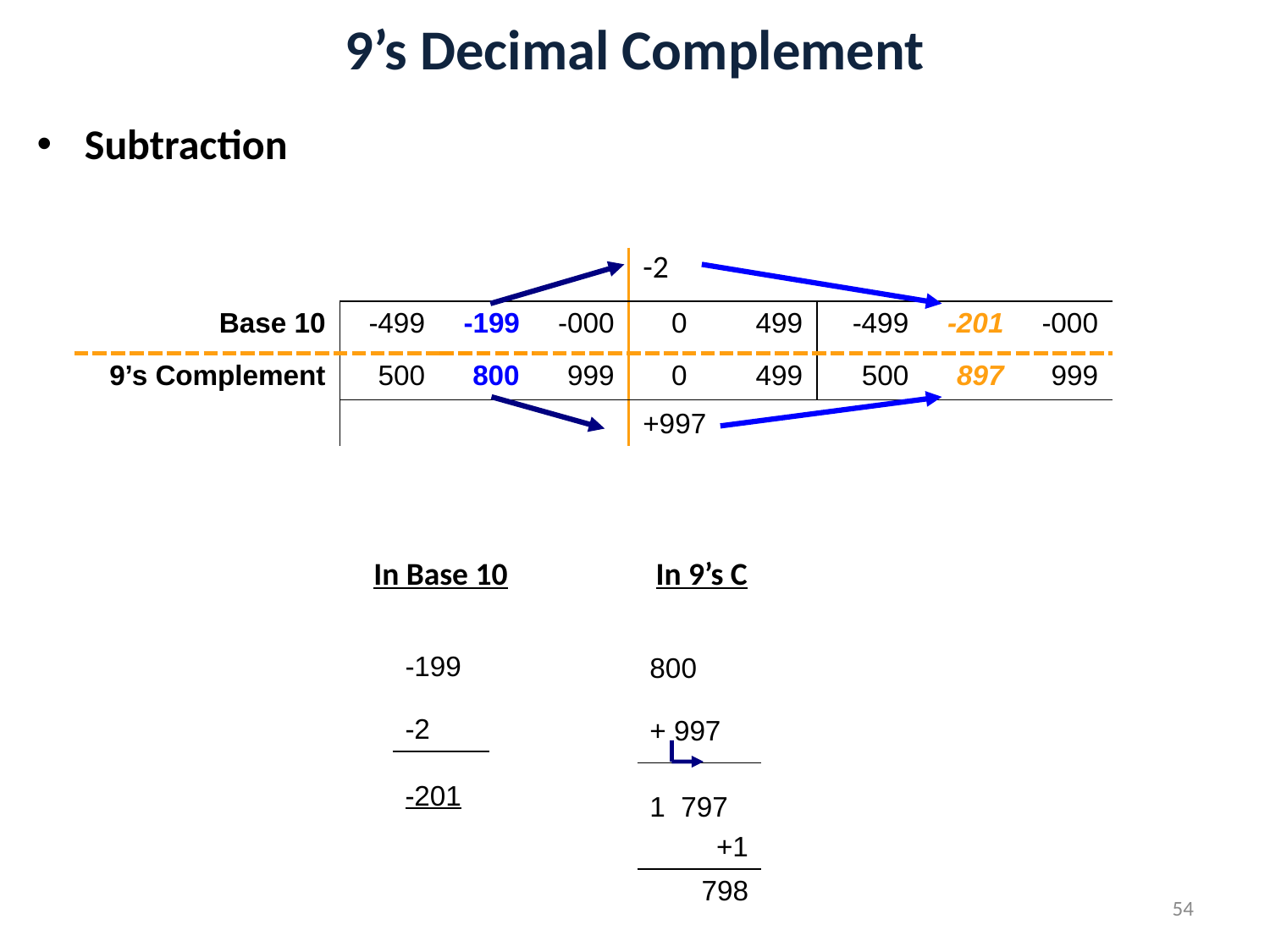

# 9’s Decimal Complement
Subtraction

|  |  |  |  | -2 |  |  |  |  |
| --- | --- | --- | --- | --- | --- | --- | --- | --- |
| Base 10 | -499 | -199 | -000 | 0 | 499 | -499 | -201 | -000 |
| 9’s Complement | 500 | 800 | 999 | 0 | 499 | 500 | 897 | 999 |
|  |  |  |  | +997 |  |  |  |  |

In Base 10
In 9’s C
| -199 -2 |
| --- |
| -201 |
|  |
| 800 + 997 |
| --- |
| 1 797 |
| +1 |
| 798 |

54